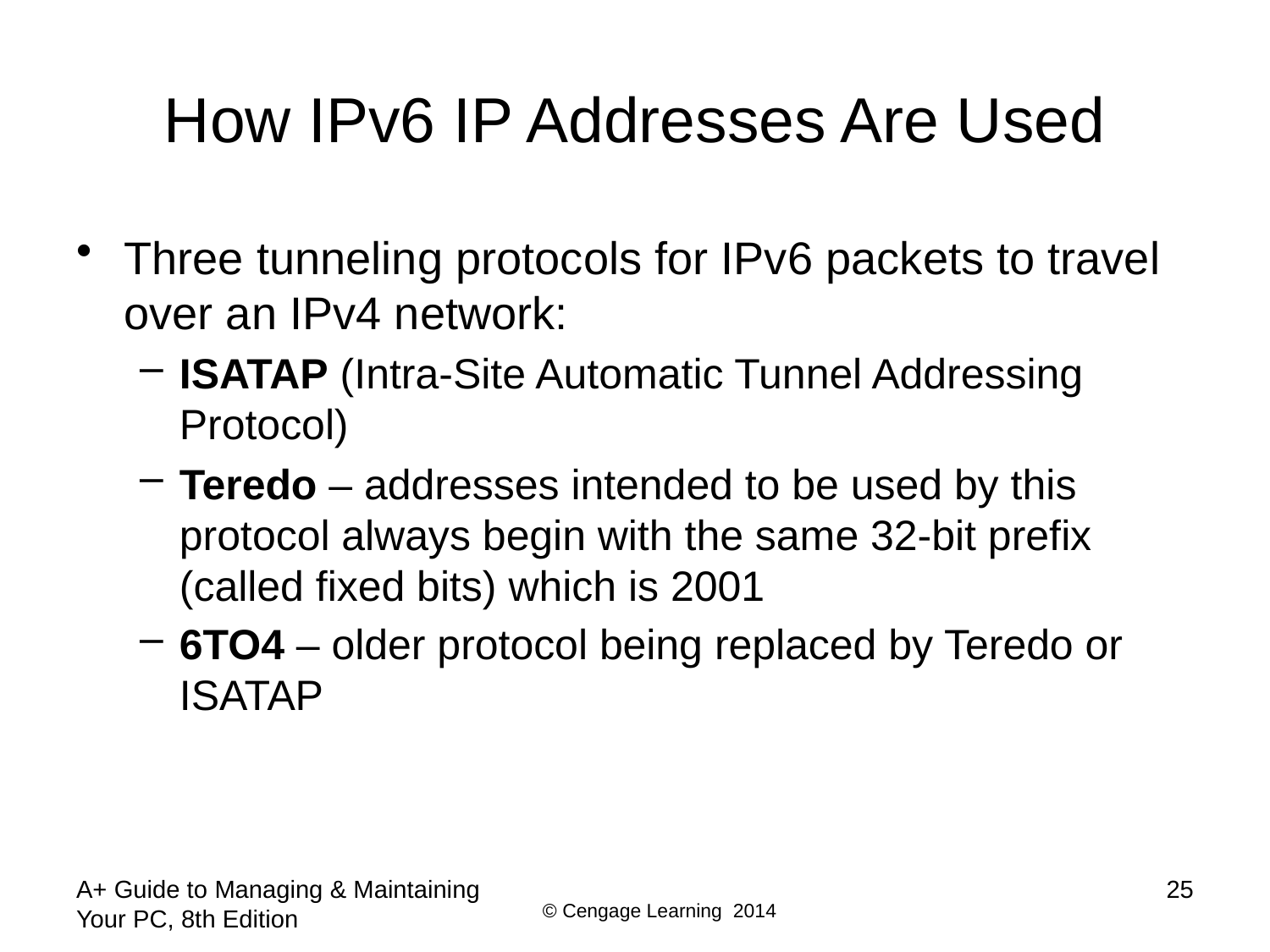

# How IPv6 IP Addresses Are Used
Three tunneling protocols for IPv6 packets to travel over an IPv4 network:
ISATAP (Intra-Site Automatic Tunnel Addressing Protocol)
Teredo – addresses intended to be used by this protocol always begin with the same 32-bit prefix (called fixed bits) which is 2001
6TO4 – older protocol being replaced by Teredo or ISATAP
A+ Guide to Managing & Maintaining Your PC, 8th Edition
25